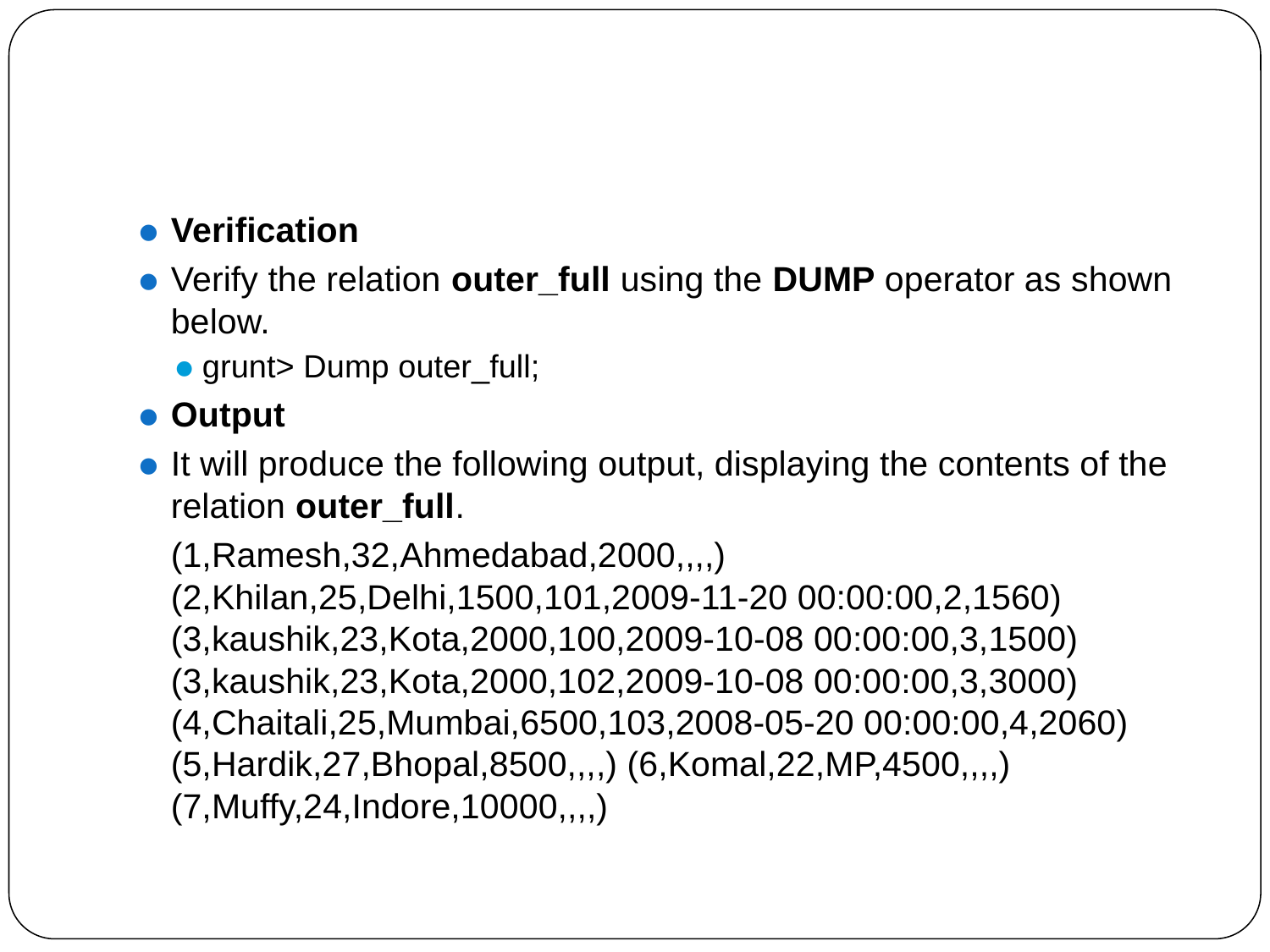

#
Verification
Verify the relation outer_full using the DUMP operator as shown below.
grunt> Dump outer_full;
Output
It will produce the following output, displaying the contents of the relation outer_full.
	(1,Ramesh,32,Ahmedabad,2000,,,,) (2,Khilan,25,Delhi,1500,101,2009-11-20 00:00:00,2,1560) (3,kaushik,23,Kota,2000,100,2009-10-08 00:00:00,3,1500) (3,kaushik,23,Kota,2000,102,2009-10-08 00:00:00,3,3000) (4,Chaitali,25,Mumbai,6500,103,2008-05-20 00:00:00,4,2060) (5,Hardik,27,Bhopal,8500,,,,) (6,Komal,22,MP,4500,,,,) (7,Muffy,24,Indore,10000,,,,)